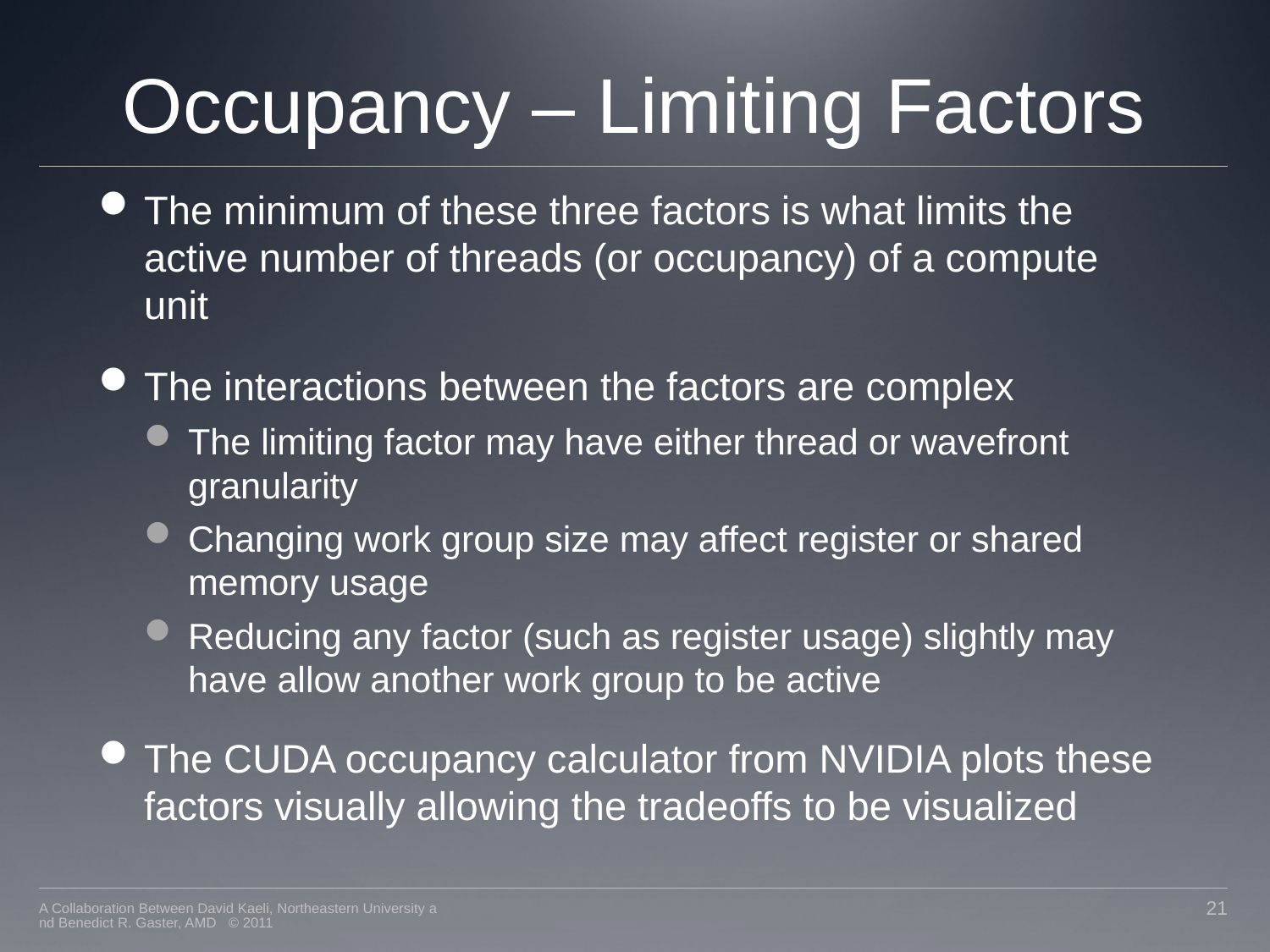

# Occupancy – Limiting Factors
The minimum of these three factors is what limits the active number of threads (or occupancy) of a compute unit
The interactions between the factors are complex
The limiting factor may have either thread or wavefront granularity
Changing work group size may affect register or shared memory usage
Reducing any factor (such as register usage) slightly may have allow another work group to be active
The CUDA occupancy calculator from NVIDIA plots these factors visually allowing the tradeoffs to be visualized
A Collaboration Between David Kaeli, Northeastern University and Benedict R. Gaster, AMD   © 2011
21